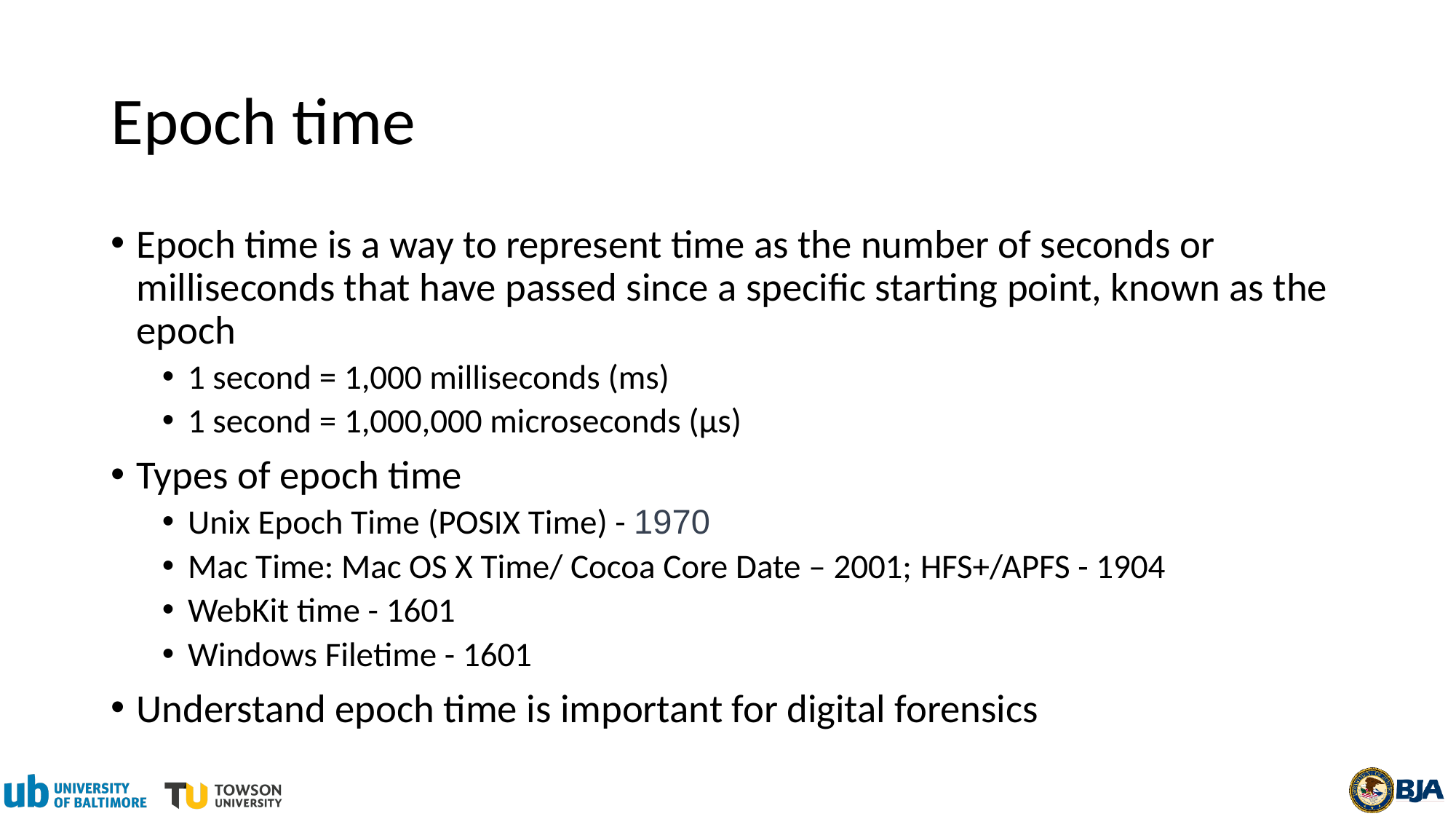

# Epoch time
Epoch time is a way to represent time as the number of seconds or milliseconds that have passed since a specific starting point, known as the epoch
1 second = 1,000 milliseconds (ms)
1 second = 1,000,000 microseconds (µs)
Types of epoch time
Unix Epoch Time (POSIX Time) - 1970
Mac Time: Mac OS X Time/ Cocoa Core Date – 2001; HFS+/APFS - 1904
WebKit time - 1601
Windows Filetime - 1601
Understand epoch time is important for digital forensics